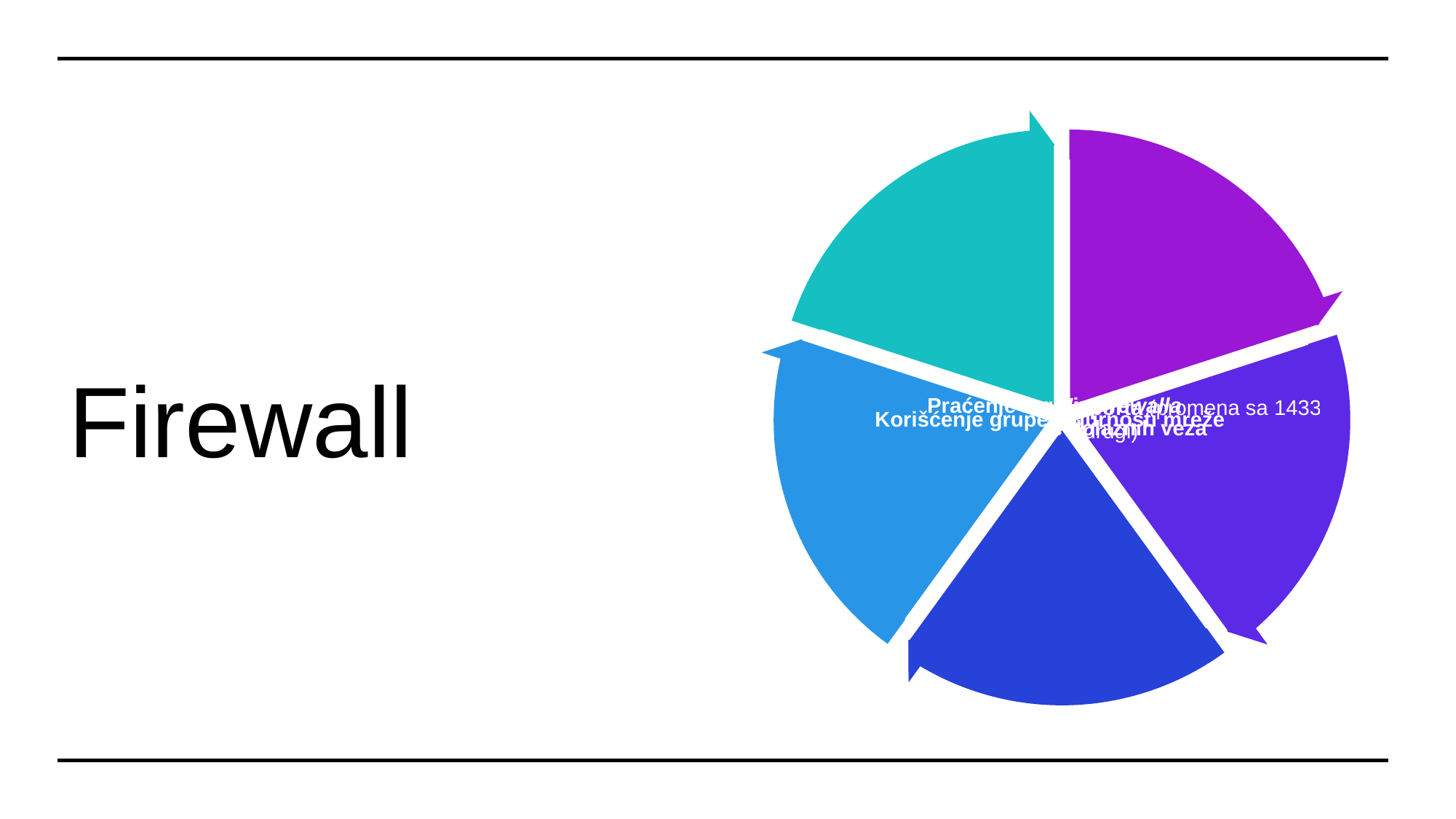

Omogućavanje Windows Firewalla
Konfiguracija SQL Server porta (promena sa 1433 na neki drugi)
Ograničavanje dolaznih veza
Korišćenje grupe sigurnosti mreže
Praćenje logova firewalla
# Firewall